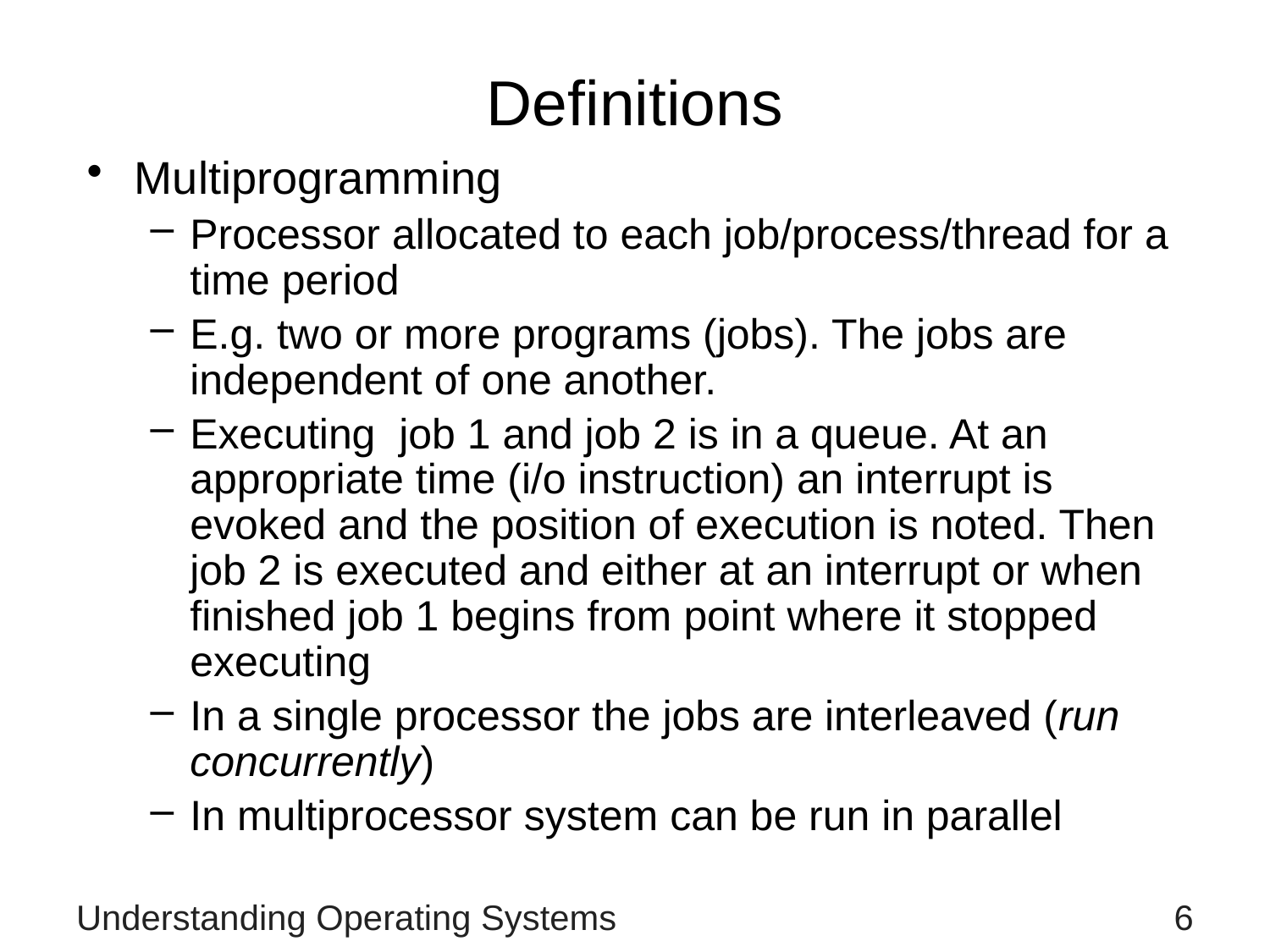

# Definitions
Multiprogramming
Processor allocated to each job/process/thread for a time period
E.g. two or more programs (jobs). The jobs are independent of one another.
Executing  job 1 and job 2 is in a queue. At an appropriate time (i/o instruction) an interrupt is evoked and the position of execution is noted. Then job 2 is executed and either at an interrupt or when finished job 1 begins from point where it stopped executing
In a single processor the jobs are interleaved (run concurrently)
In multiprocessor system can be run in parallel

Understanding Operating Systems
6